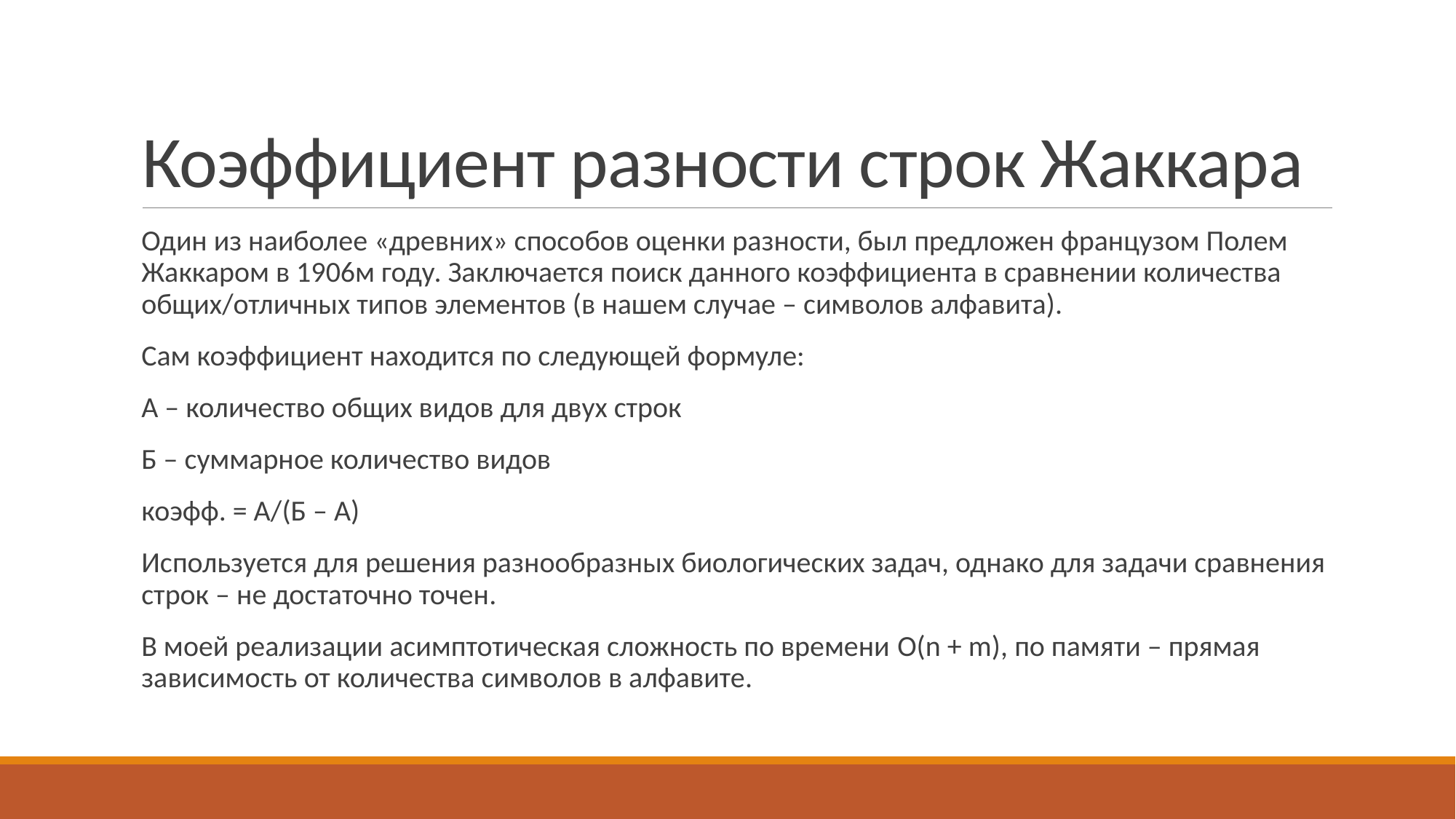

# Коэффициент разности строк Жаккара
Один из наиболее «древних» способов оценки разности, был предложен французом Полем Жаккаром в 1906м году. Заключается поиск данного коэффициента в сравнении количества общих/отличных типов элементов (в нашем случае – символов алфавита).
Сам коэффициент находится по следующей формуле:
А – количество общих видов для двух строк
Б – суммарное количество видов
коэфф. = А/(Б – А)
Используется для решения разнообразных биологических задач, однако для задачи сравнения строк – не достаточно точен.
В моей реализации асимптотическая сложность по времени O(n + m), по памяти – прямая зависимость от количества символов в алфавите.